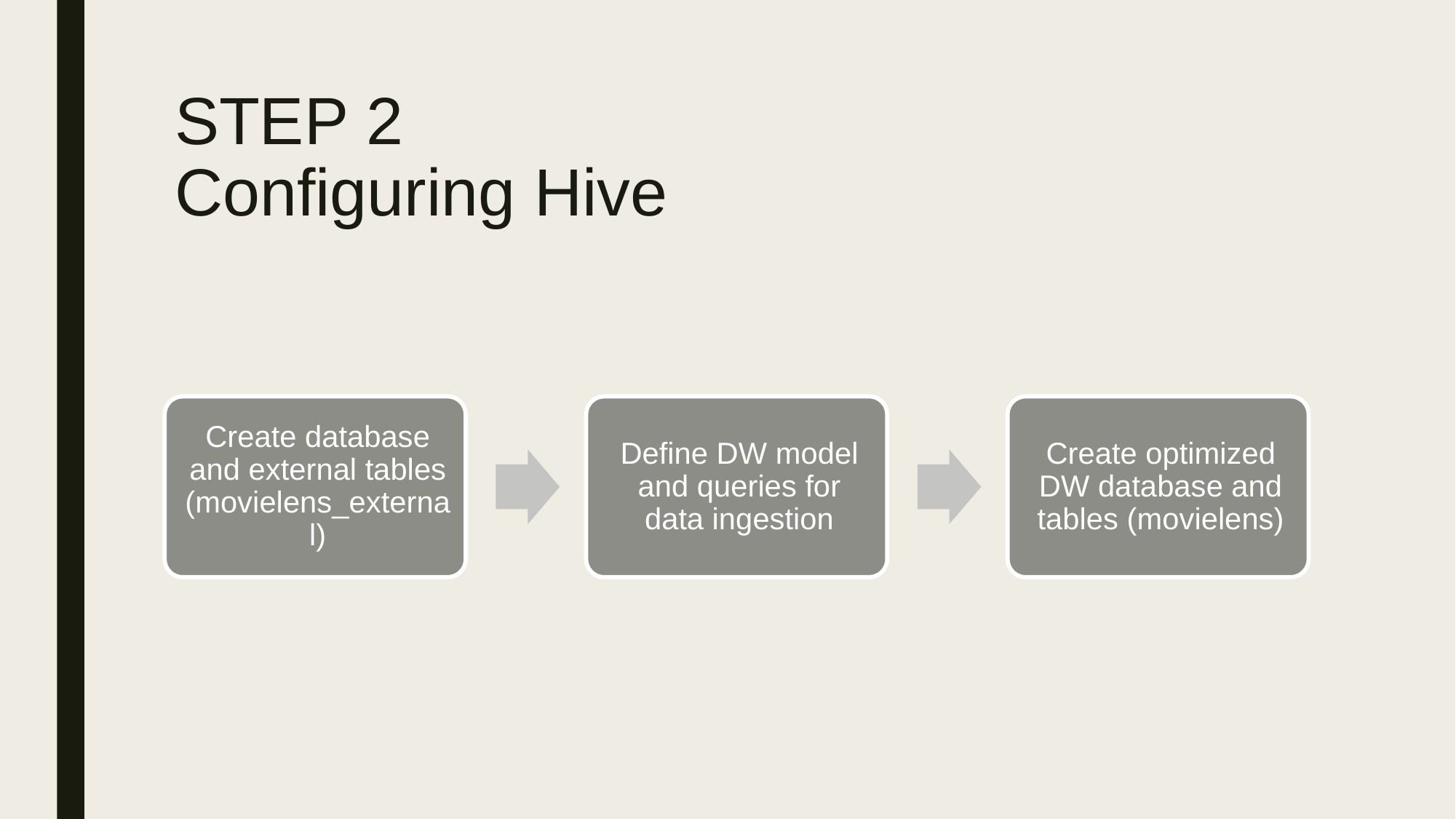

# STEP 2 Configuring Hive
Create database and external tables (movielens_external)

Define DW model and queries for data ingestion

Create optimized DW database and tables (movielens)